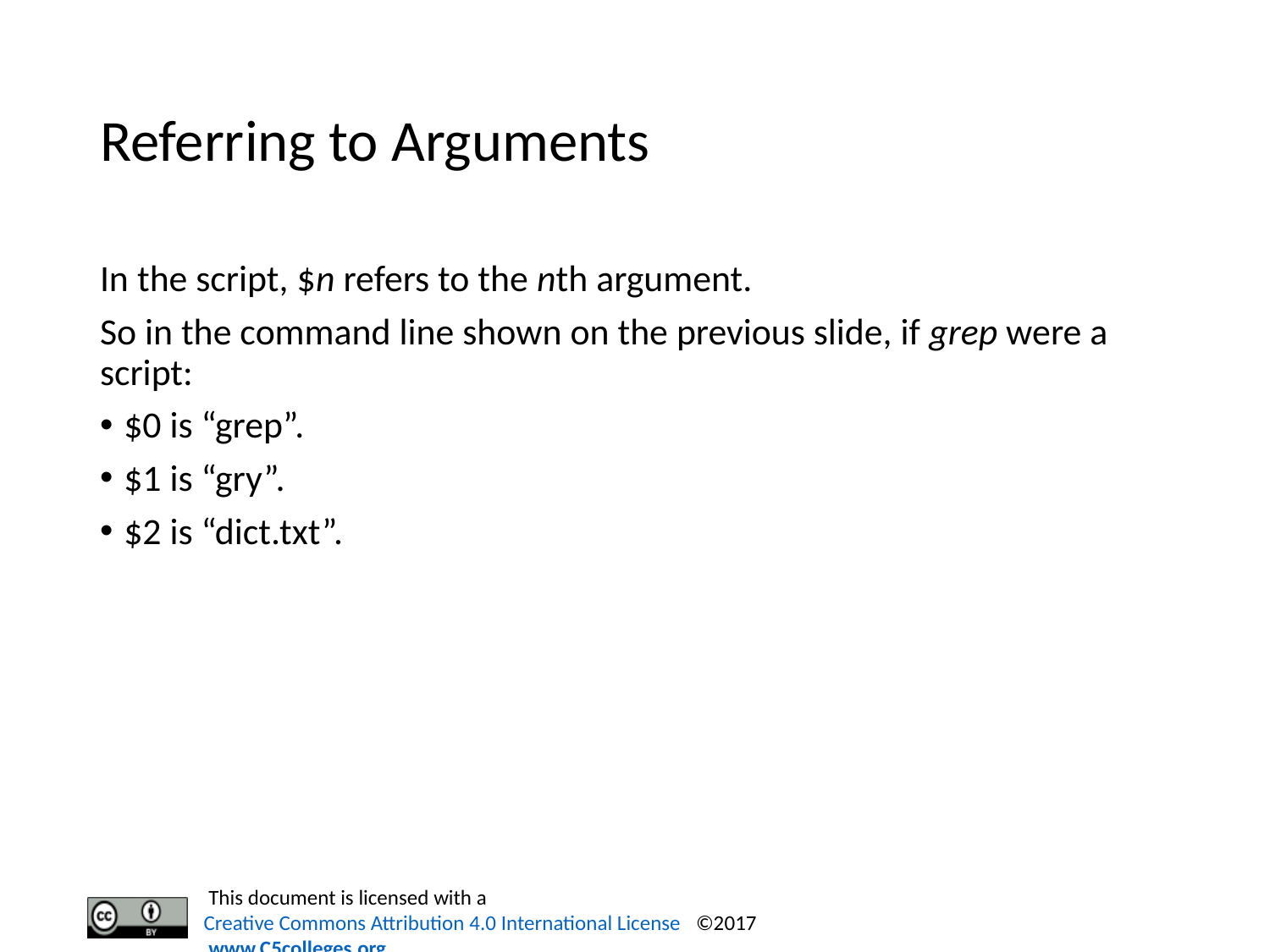

# Referring to Arguments
In the script, $n refers to the nth argument.
So in the command line shown on the previous slide, if grep were a script:
$0 is “grep”.
$1 is “gry”.
$2 is “dict.txt”.